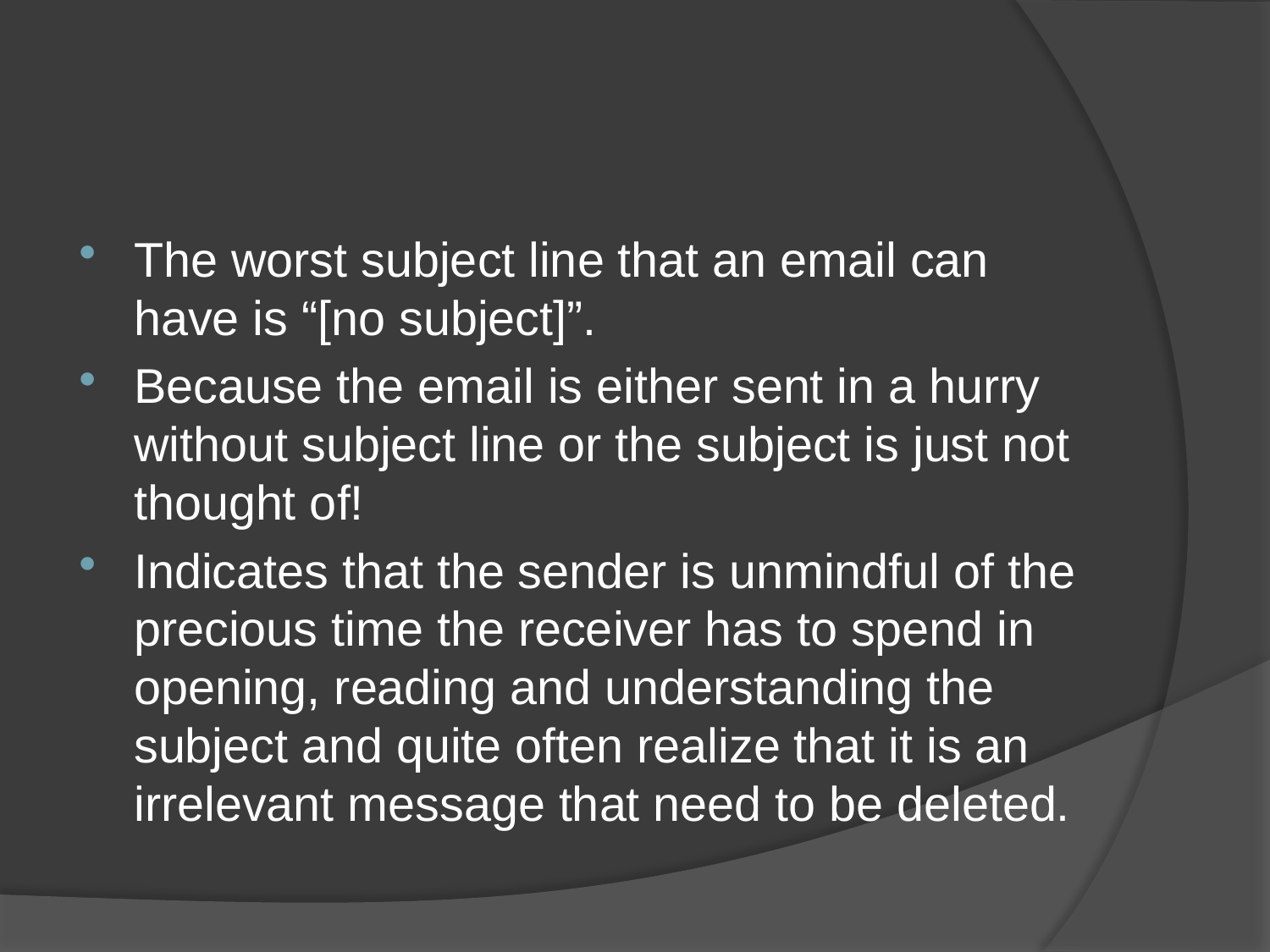

#
The worst subject line that an email can have is “[no subject]”.
Because the email is either sent in a hurry without subject line or the subject is just not thought of!
Indicates that the sender is unmindful of the precious time the receiver has to spend in opening, reading and understanding the subject and quite often realize that it is an irrelevant message that need to be deleted.